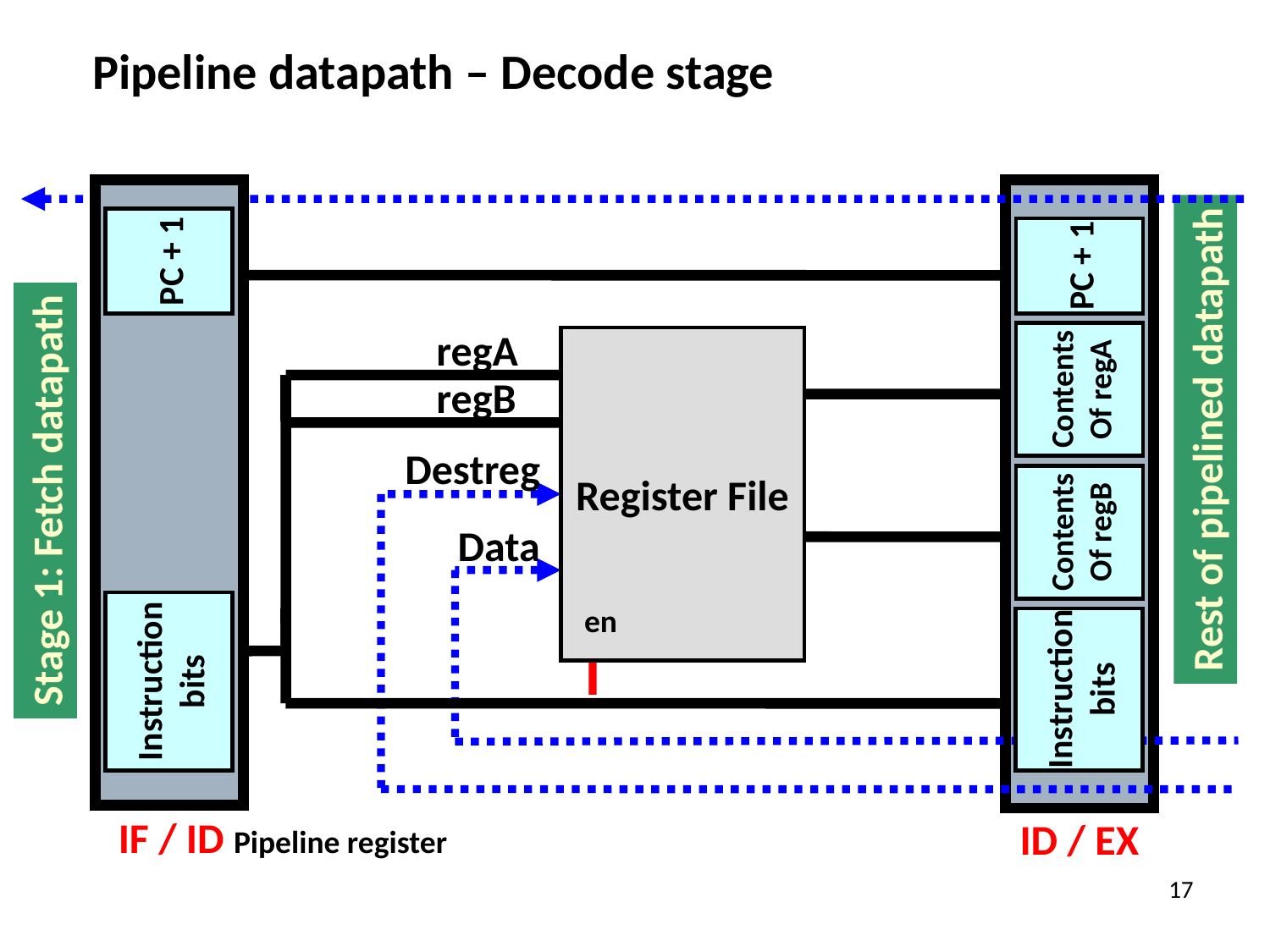

Pipeline datapath – Decode stage

PC + 1
Stage 1: Fetch datapath
Instruction
bits
IF / ID Pipeline register

Contents
Of regA
Contents
Of regB
ID / EX

PC + 1

regA
Register File
regB

en

Rest of pipelined datapath
Destreg

Data

Instruction
bits

17